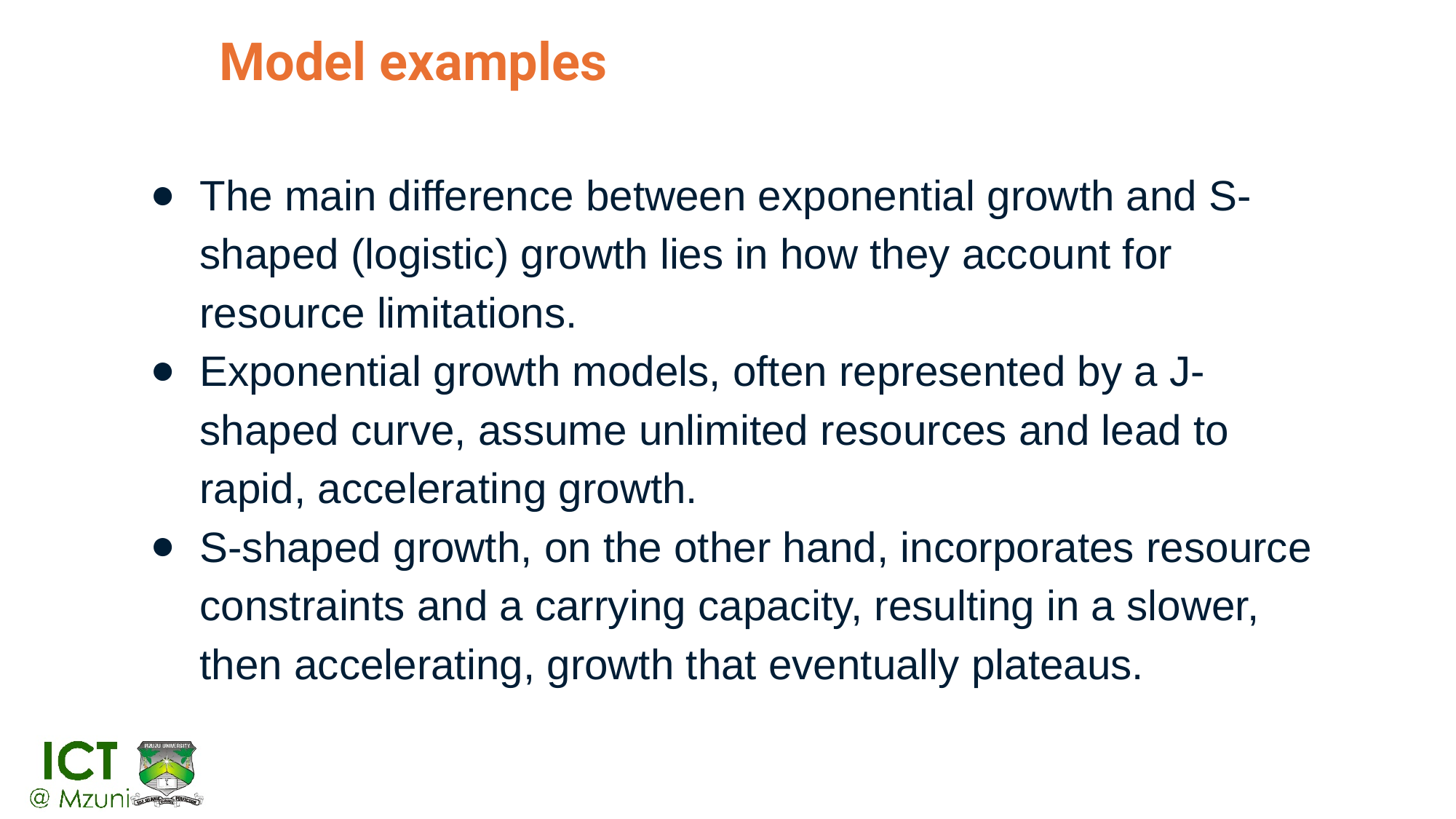

# Model examples
The main difference between exponential growth and S-shaped (logistic) growth lies in how they account for resource limitations.
Exponential growth models, often represented by a J-shaped curve, assume unlimited resources and lead to rapid, accelerating growth.
S-shaped growth, on the other hand, incorporates resource constraints and a carrying capacity, resulting in a slower, then accelerating, growth that eventually plateaus.